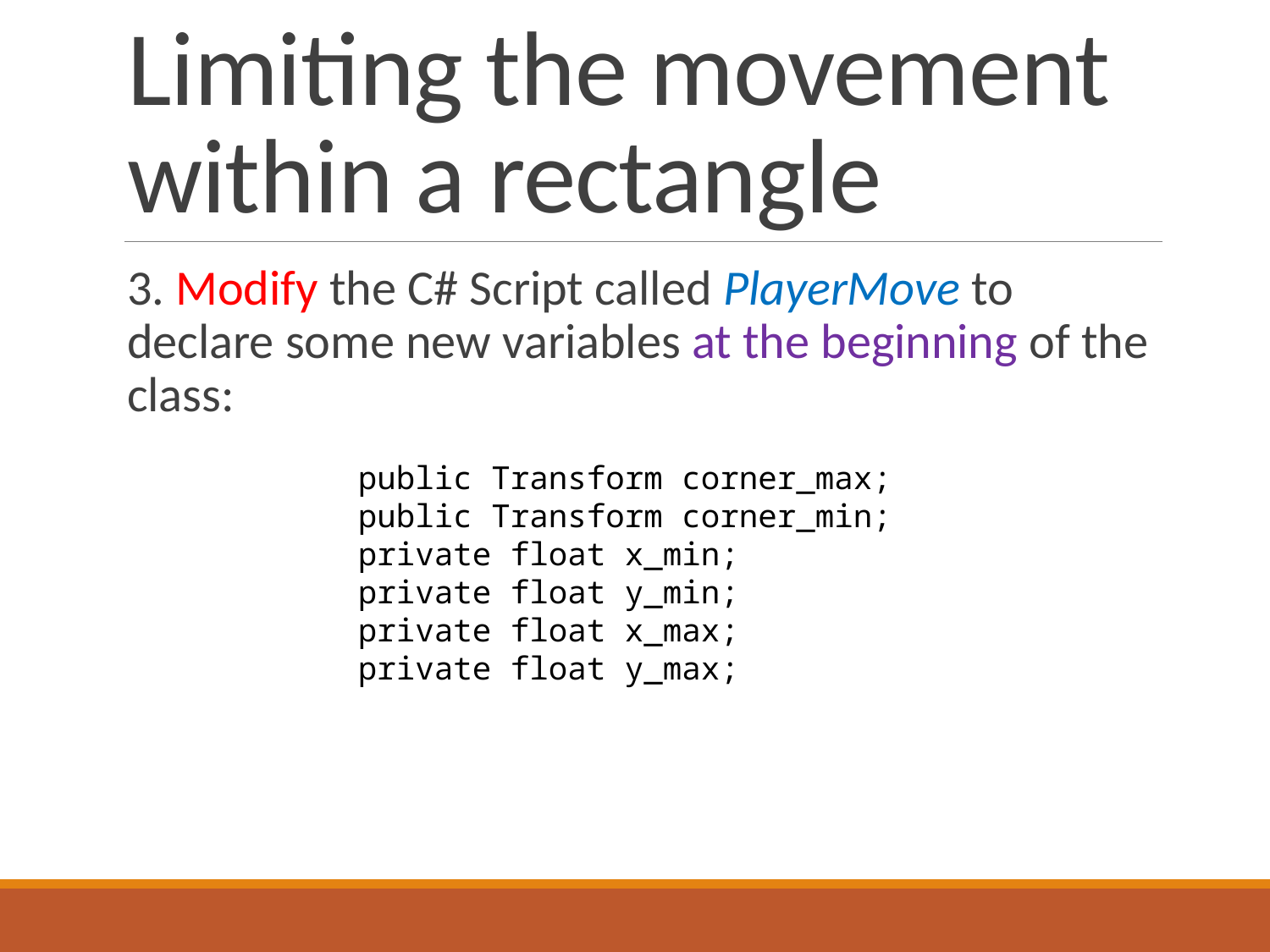

# Limiting the movement within a rectangle
3. Modify the C# Script called PlayerMove to declare some new variables at the beginning of the class:
public Transform corner_max;
public Transform corner_min;
private float x_min;
private float y_min;
private float x_max;
private float y_max;